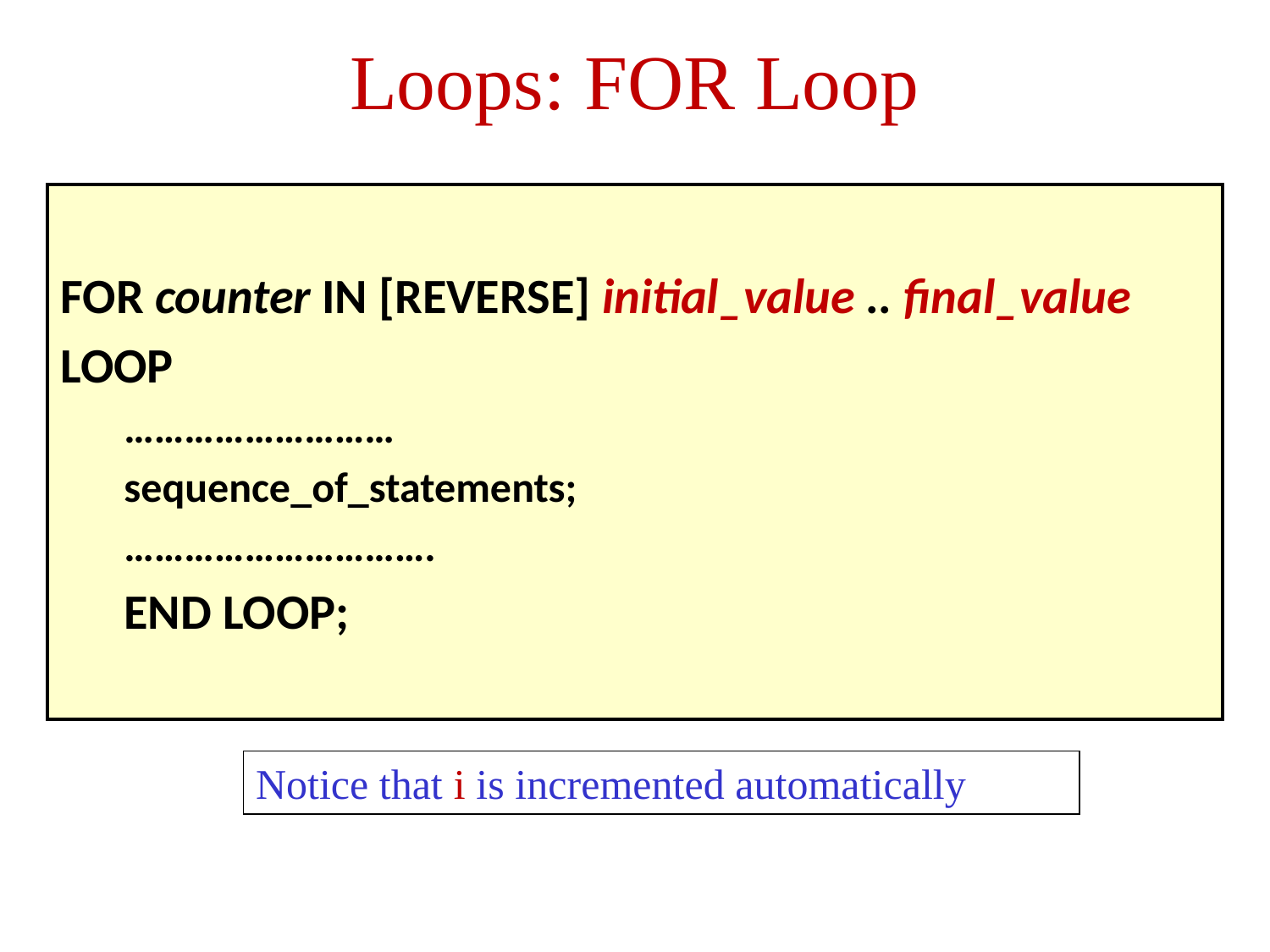

# Loops: FOR Loop
FOR counter IN [REVERSE] initial_value .. final_value
LOOP
………………………
sequence_of_statements;
………………………….
END LOOP;
Notice that i is incremented automatically